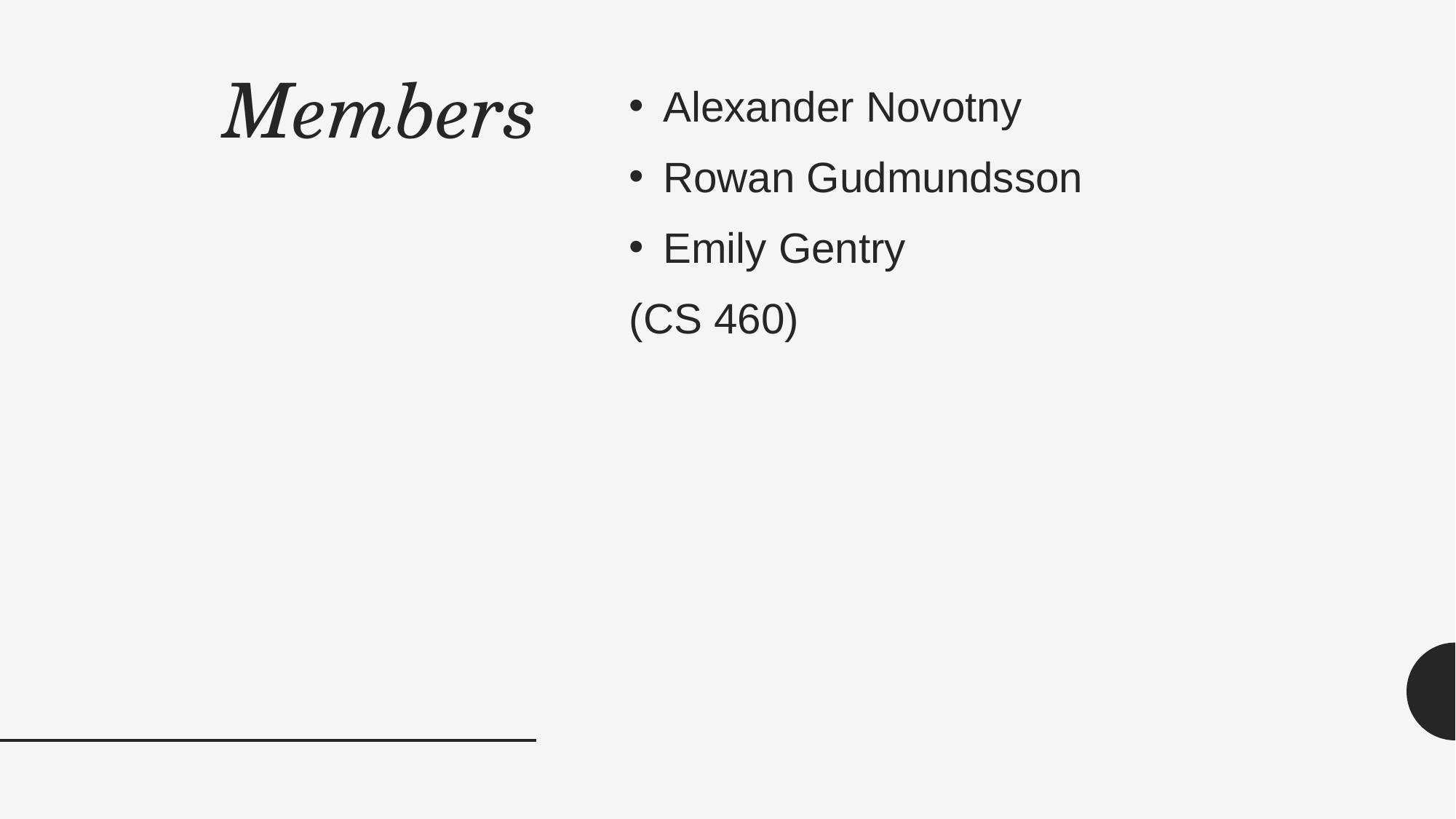

# Members
Alexander Novotny
Rowan Gudmundsson
Emily Gentry
(CS 460)